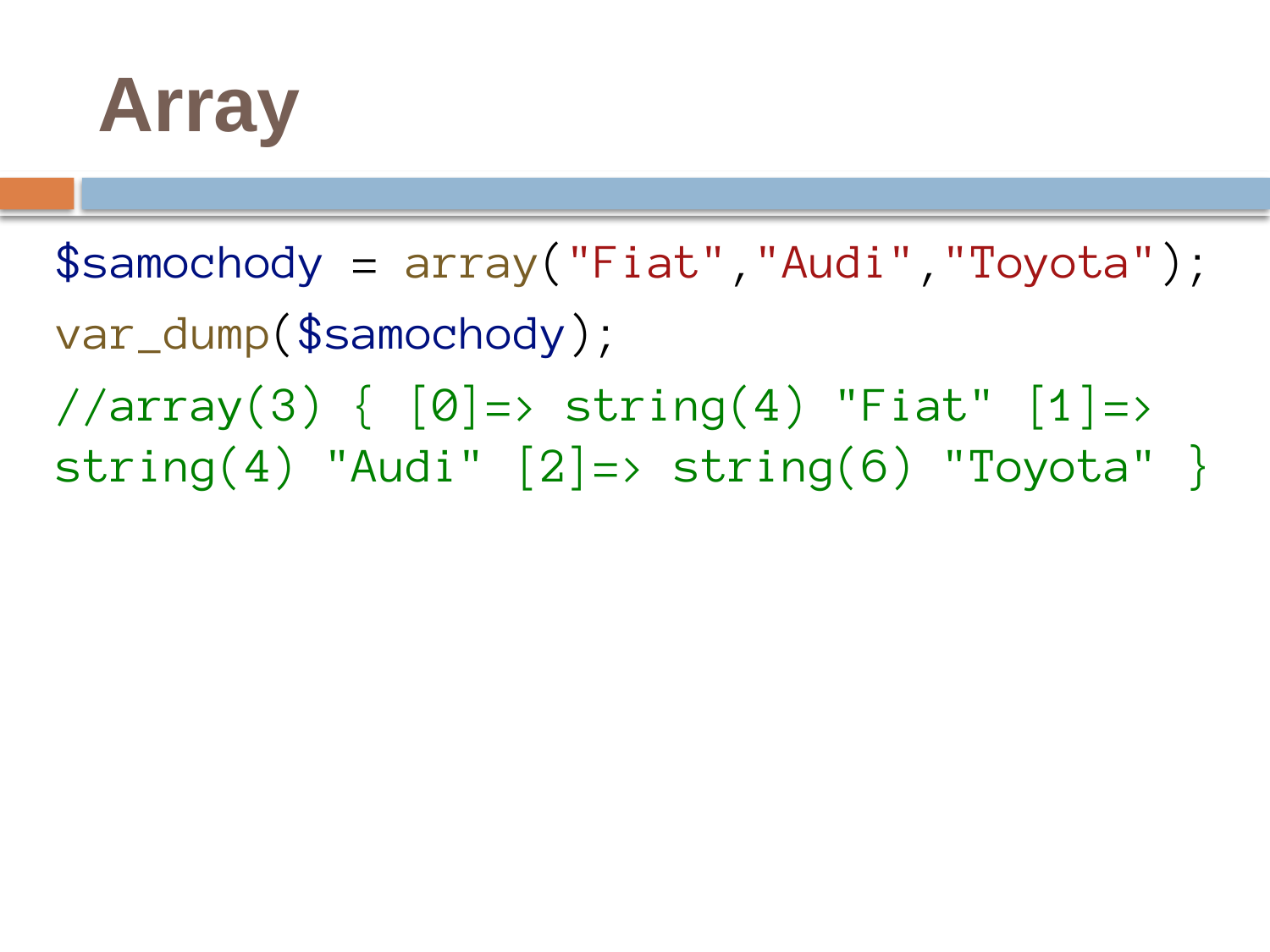

# Array
$samochody = array("Fiat","Audi","Toyota");
var_dump($samochody);
//array(3) { [0]=> string(4) "Fiat" [1]=> string(4) "Audi" [2]=> string(6) "Toyota" }